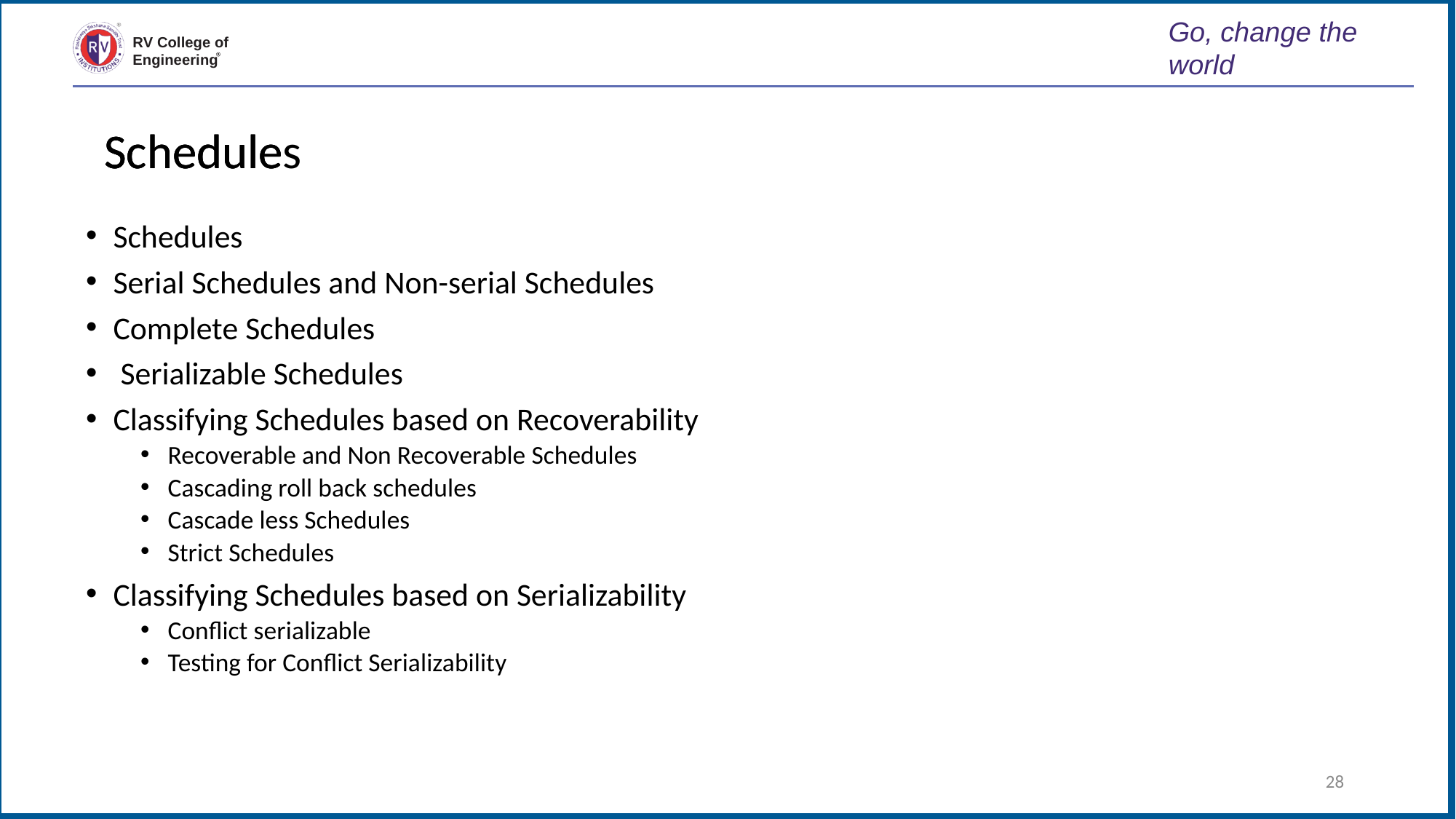

Go, change the world

RV College of
Engineering

Schedule
Schedule
Schedules
Schedules
Serial Schedules and Non-serial Schedules
Complete Schedules
 Serializable Schedules
Classifying Schedules based on Recoverability
Recoverable and Non Recoverable Schedules
Cascading roll back schedules
Cascade less Schedules
Strict Schedules
Classifying Schedules based on Serializability
Conflict serializable
Testing for Conflict Serializability

28